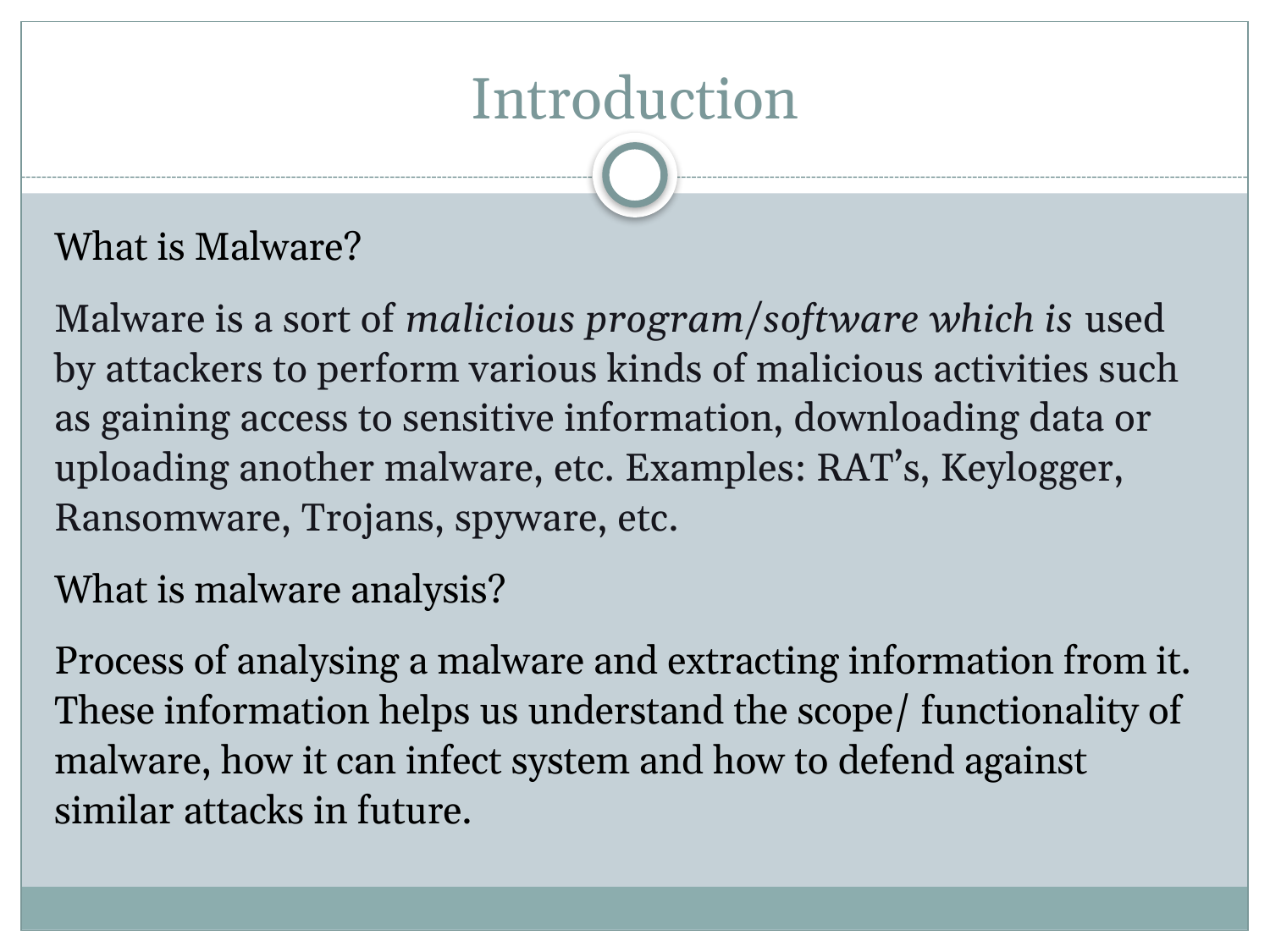

# Introduction
What is Malware?
Malware is a sort of malicious program/software which is used by attackers to perform various kinds of malicious activities such as gaining access to sensitive information, downloading data or uploading another malware, etc. Examples: RAT’s, Keylogger, Ransomware, Trojans, spyware, etc.
What is malware analysis?
Process of analysing a malware and extracting information from it. These information helps us understand the scope/ functionality of malware, how it can infect system and how to defend against similar attacks in future.